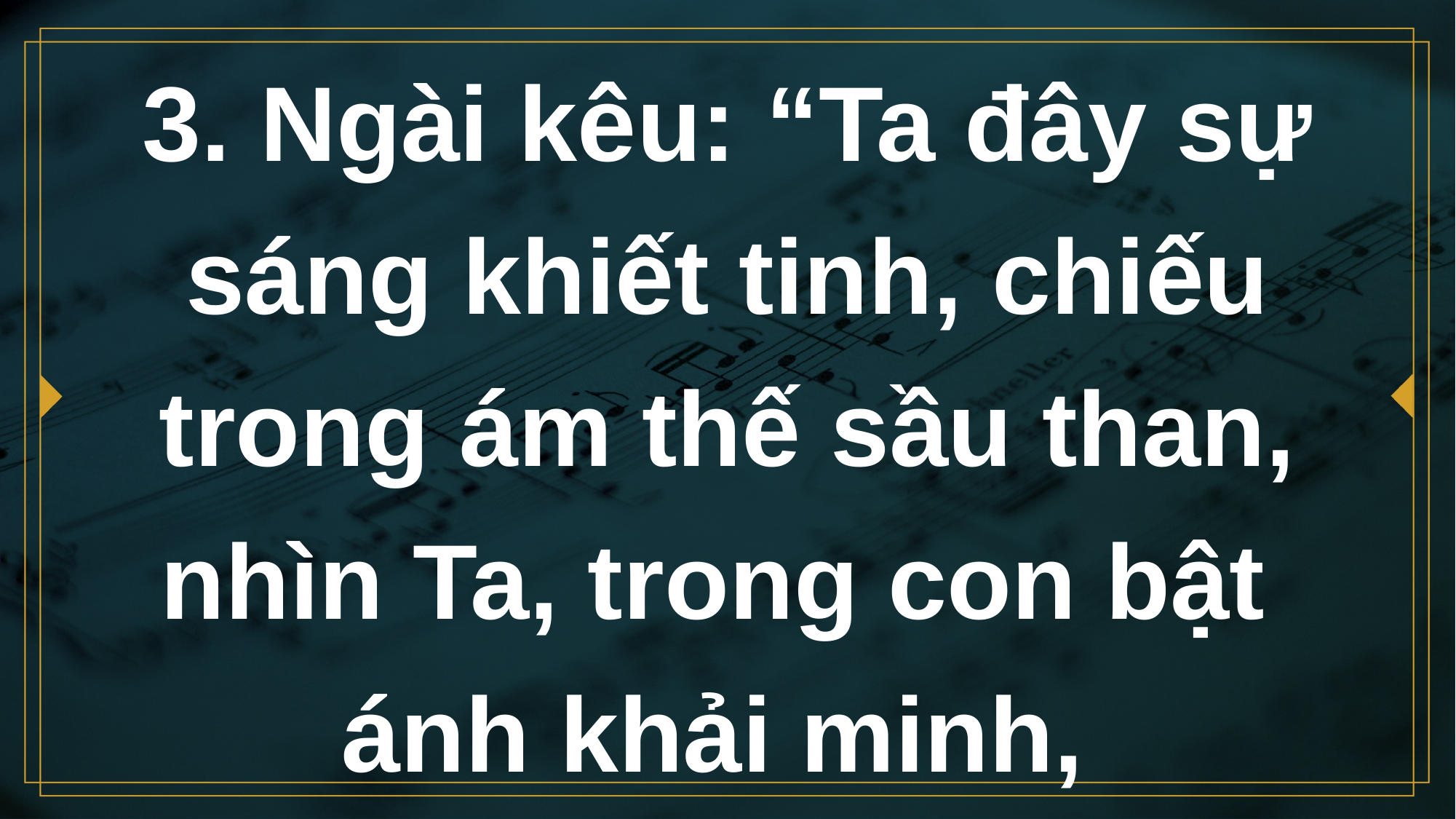

# 3. Ngài kêu: “Ta đây sự sáng khiết tinh, chiếu trong ám thế sầu than, nhìn Ta, trong con bật ánh khải minh,